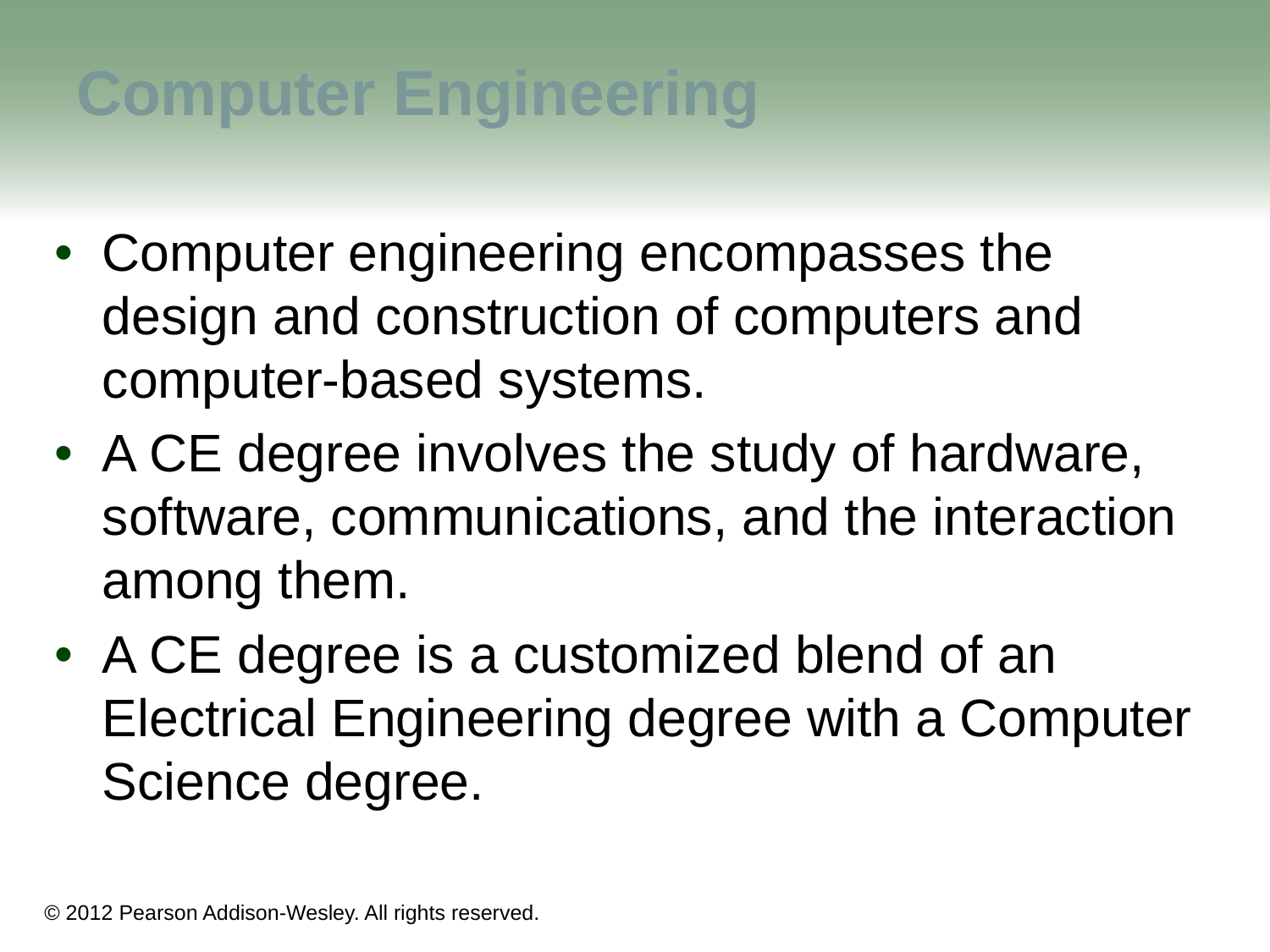

# Computer Engineering
Computer engineering encompasses the design and construction of computers and computer-based systems.
A CE degree involves the study of hardware, software, communications, and the interaction among them.
A CE degree is a customized blend of an Electrical Engineering degree with a Computer Science degree.